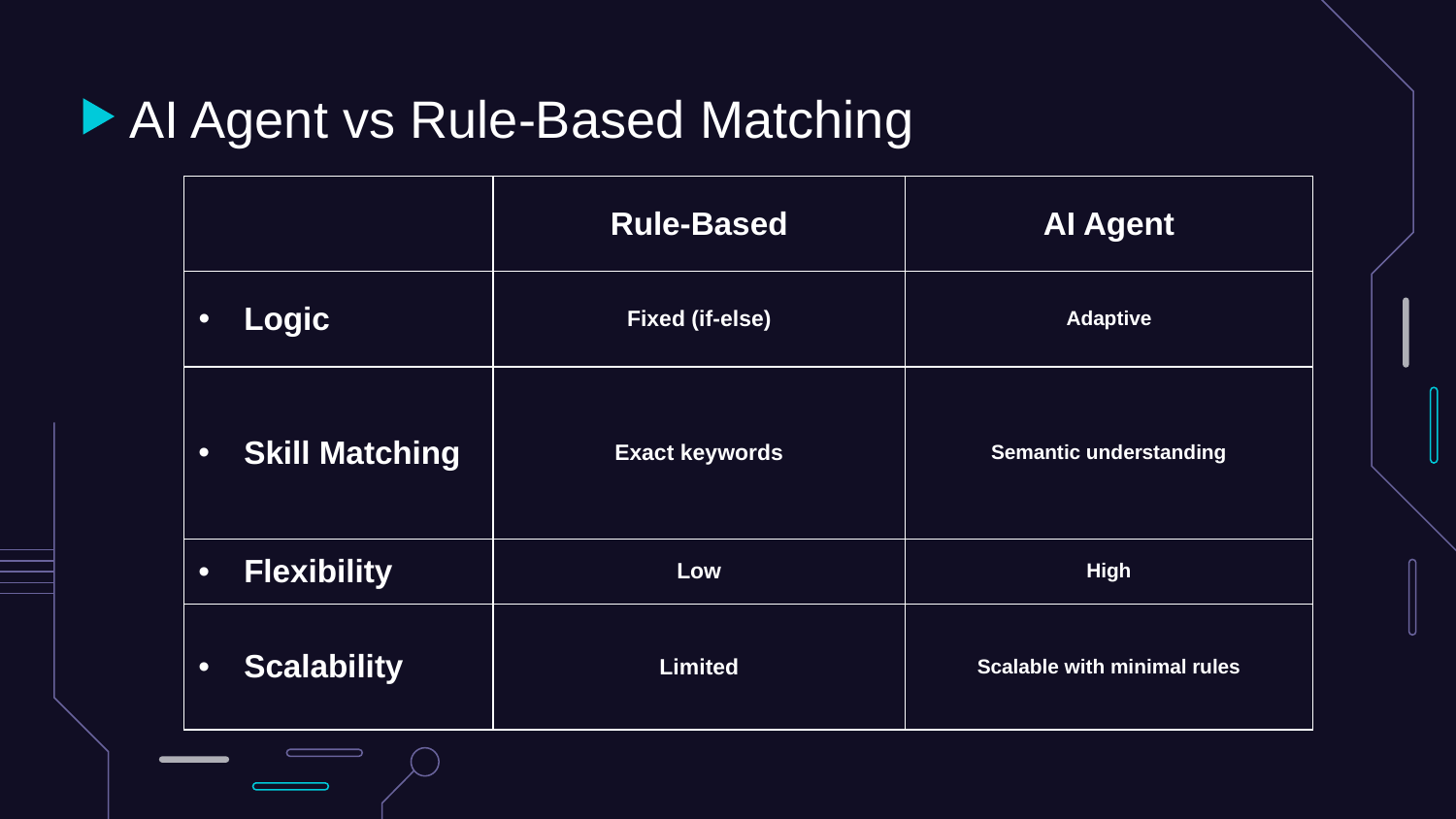

# AI Agent vs Rule-Based Matching
|  | Rule-Based | AI Agent |
| --- | --- | --- |
| Logic | Fixed (if-else) | Adaptive |
| Skill Matching | Exact keywords | Semantic understanding |
| Flexibility | Low | High |
| Scalability | Limited | Scalable with minimal rules |